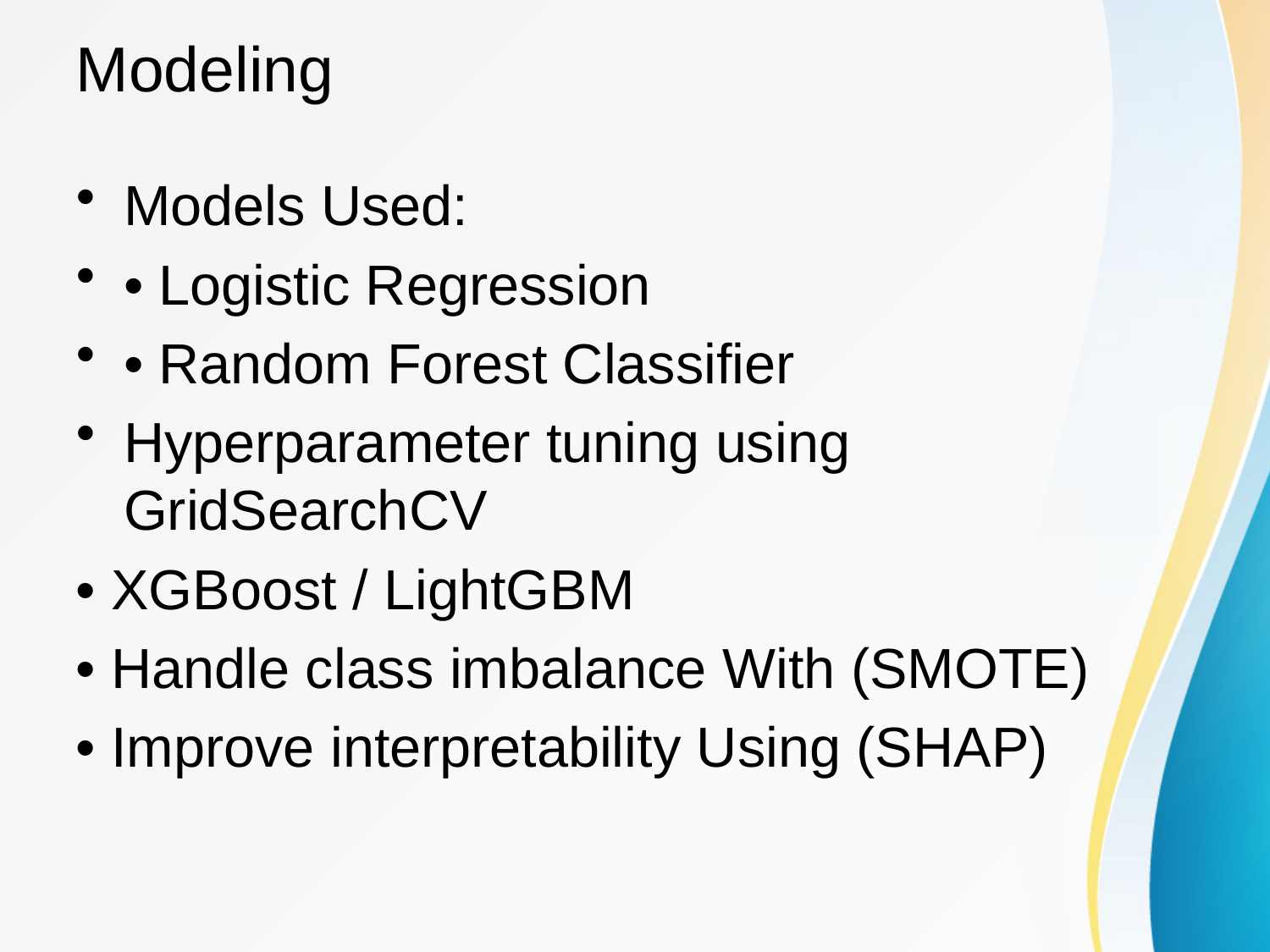

# Modeling
Models Used:
• Logistic Regression
• Random Forest Classifier
Hyperparameter tuning using GridSearchCV
• XGBoost / LightGBM
• Handle class imbalance With (SMOTE)
• Improve interpretability Using (SHAP)